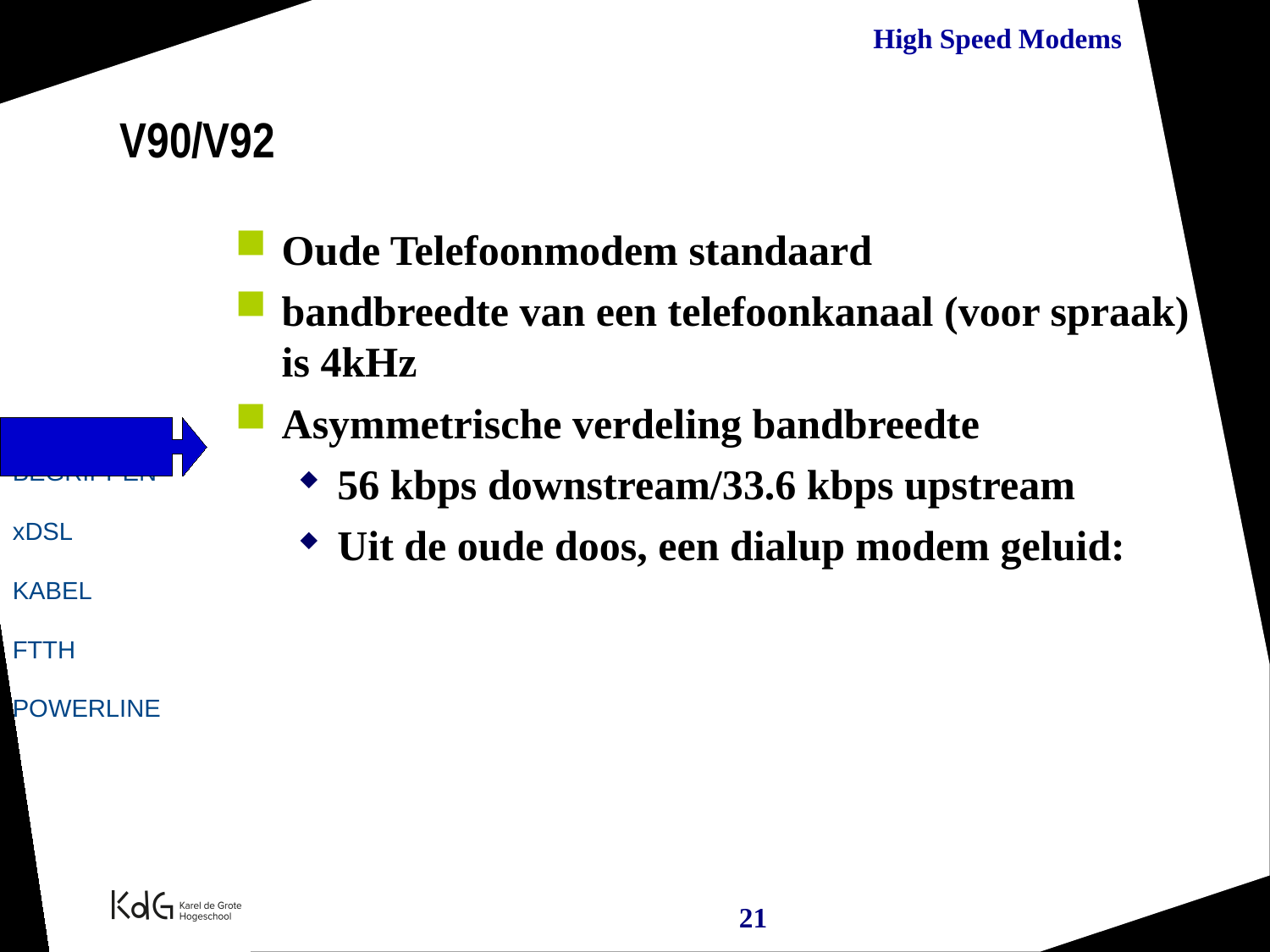

V90/V92
Oude Telefoonmodem standaard
bandbreedte van een telefoonkanaal (voor spraak) is 4kHz
Asymmetrische verdeling bandbreedte
56 kbps downstream/33.6 kbps upstream
Uit de oude doos, een dialup modem geluid: